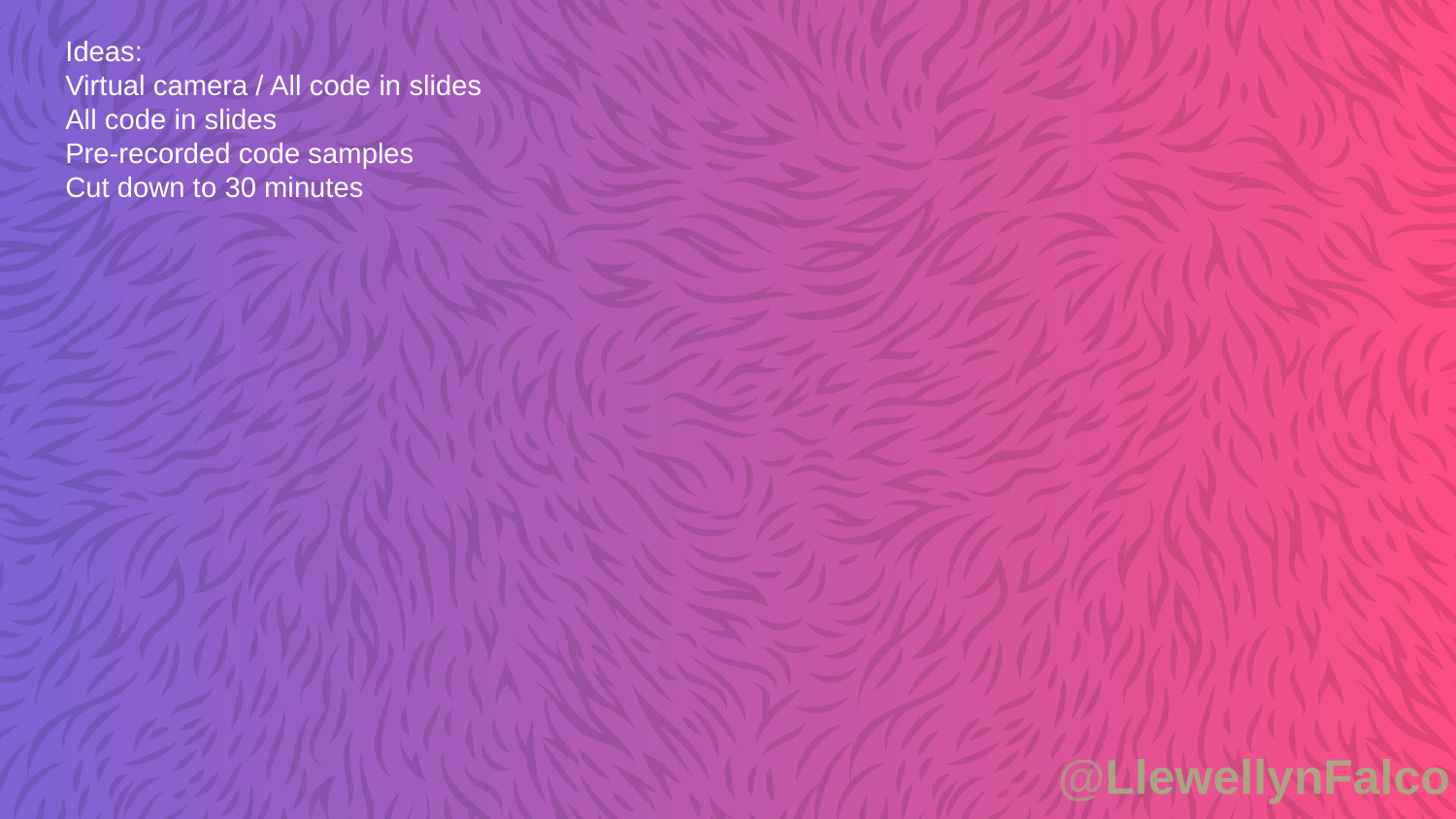

Ideas:
Virtual camera / All code in slides
All code in slides
Pre-recorded code samples
Cut down to 30 minutes